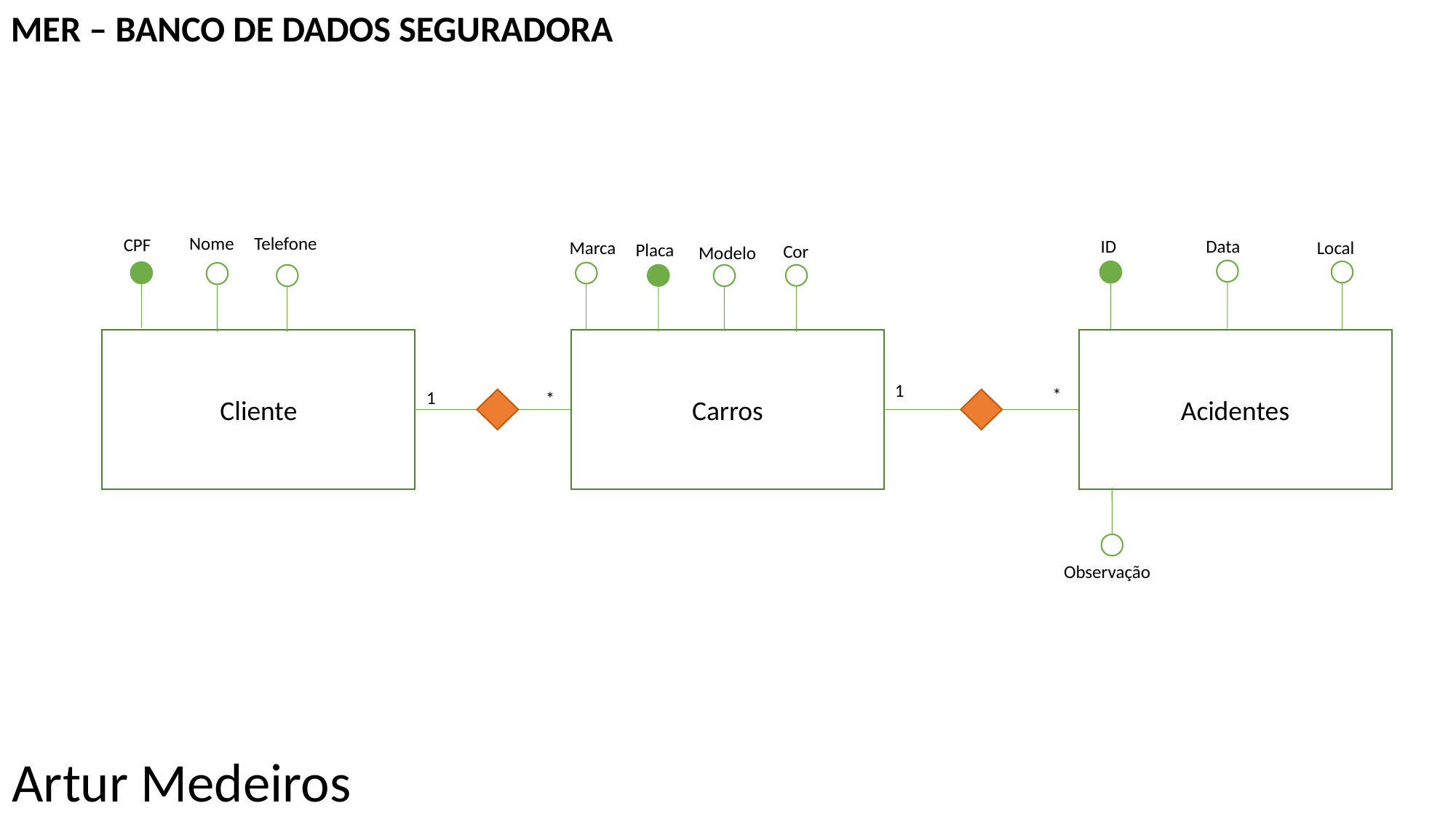

MER – BANCO DE DADOS SEGURADORA
Telefone
Nome
CPF
ID
Data
Local
Marca
Placa
Cor
Modelo

Cliente
Carros
Acidentes
1
*
1
*

Observação
Artur Medeiros